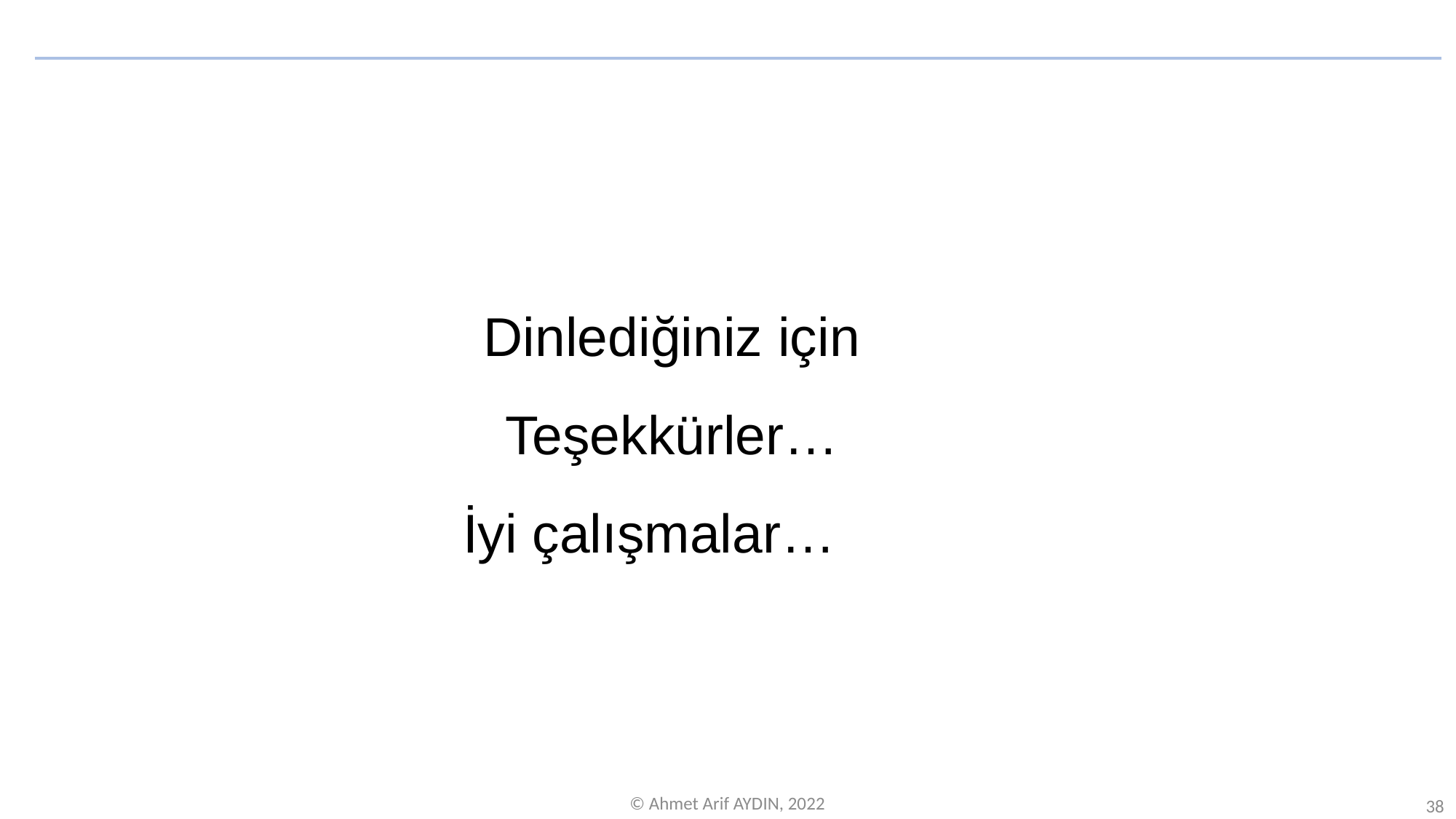

Dinlediğiniz için
Teşekkürler…
İyi çalışmalar…

© Ahmet Arif AYDIN, 2022
38